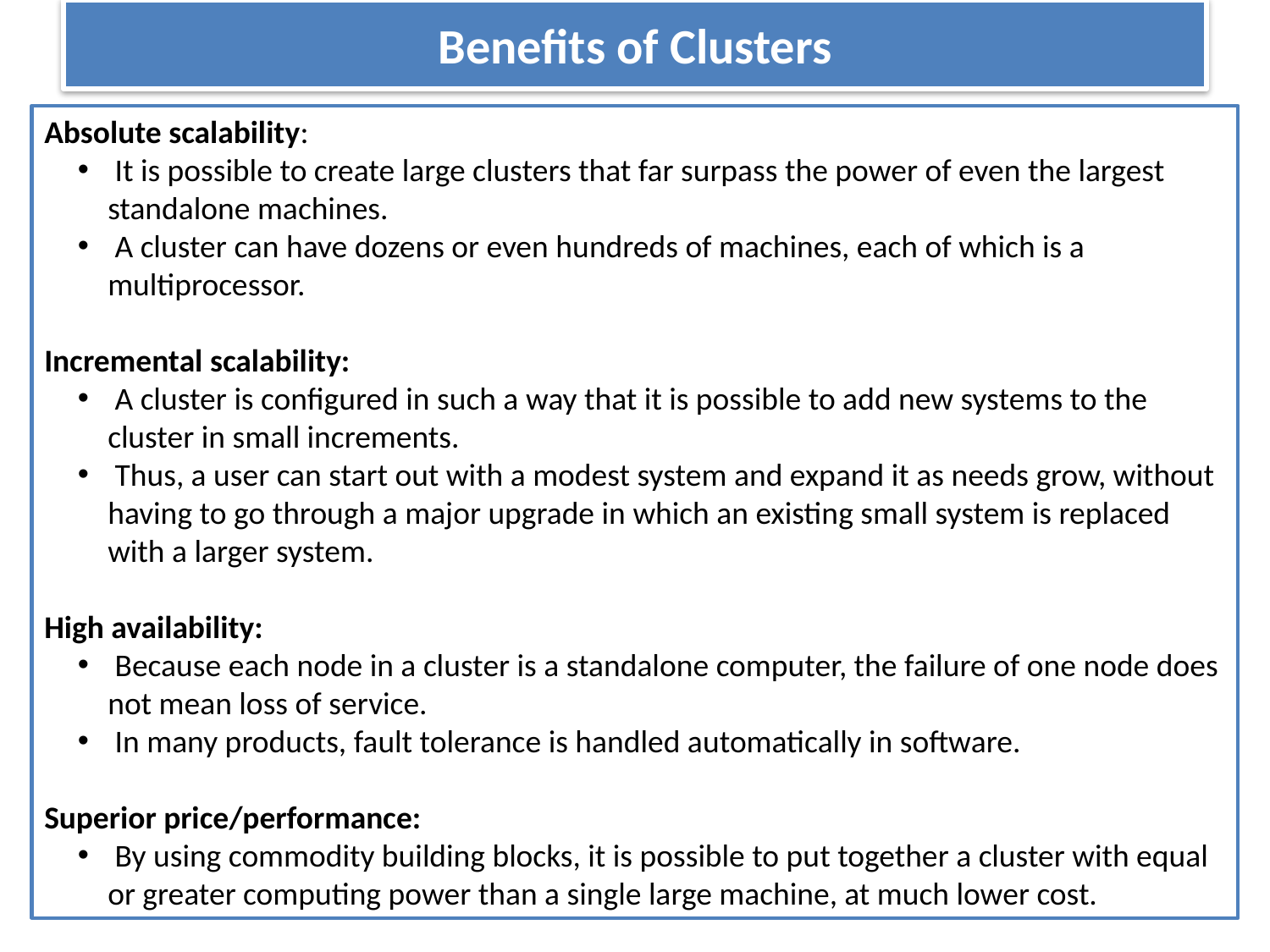

# Benefits of Clusters
Absolute scalability:
 It is possible to create large clusters that far surpass the power of even the largest standalone machines.
 A cluster can have dozens or even hundreds of machines, each of which is a multiprocessor.

Incremental scalability:
 A cluster is configured in such a way that it is possible to add new systems to the cluster in small increments.
 Thus, a user can start out with a modest system and expand it as needs grow, without having to go through a major upgrade in which an existing small system is replaced with a larger system.

High availability:
 Because each node in a cluster is a standalone computer, the failure of one node does not mean loss of service.
 In many products, fault tolerance is handled automatically in software.

Superior price/performance:
 By using commodity building blocks, it is possible to put together a cluster with equal or greater computing power than a single large machine, at much lower cost.